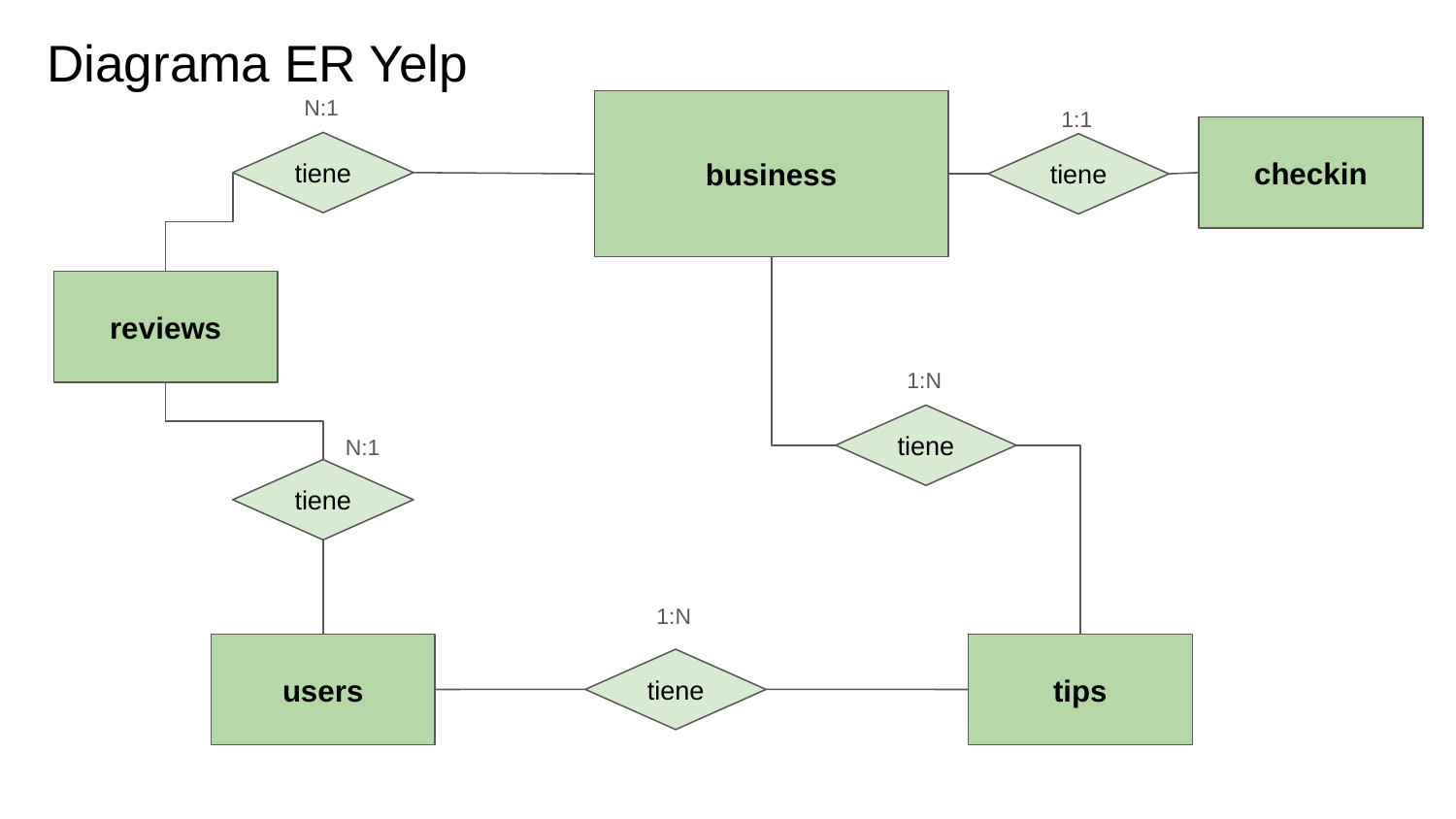

# Diagrama ER Yelp
N:1
business
1:1
checkin
tiene
tiene
reviews
1:N
tiene
N:1
tiene
1:N
users
tips
tiene